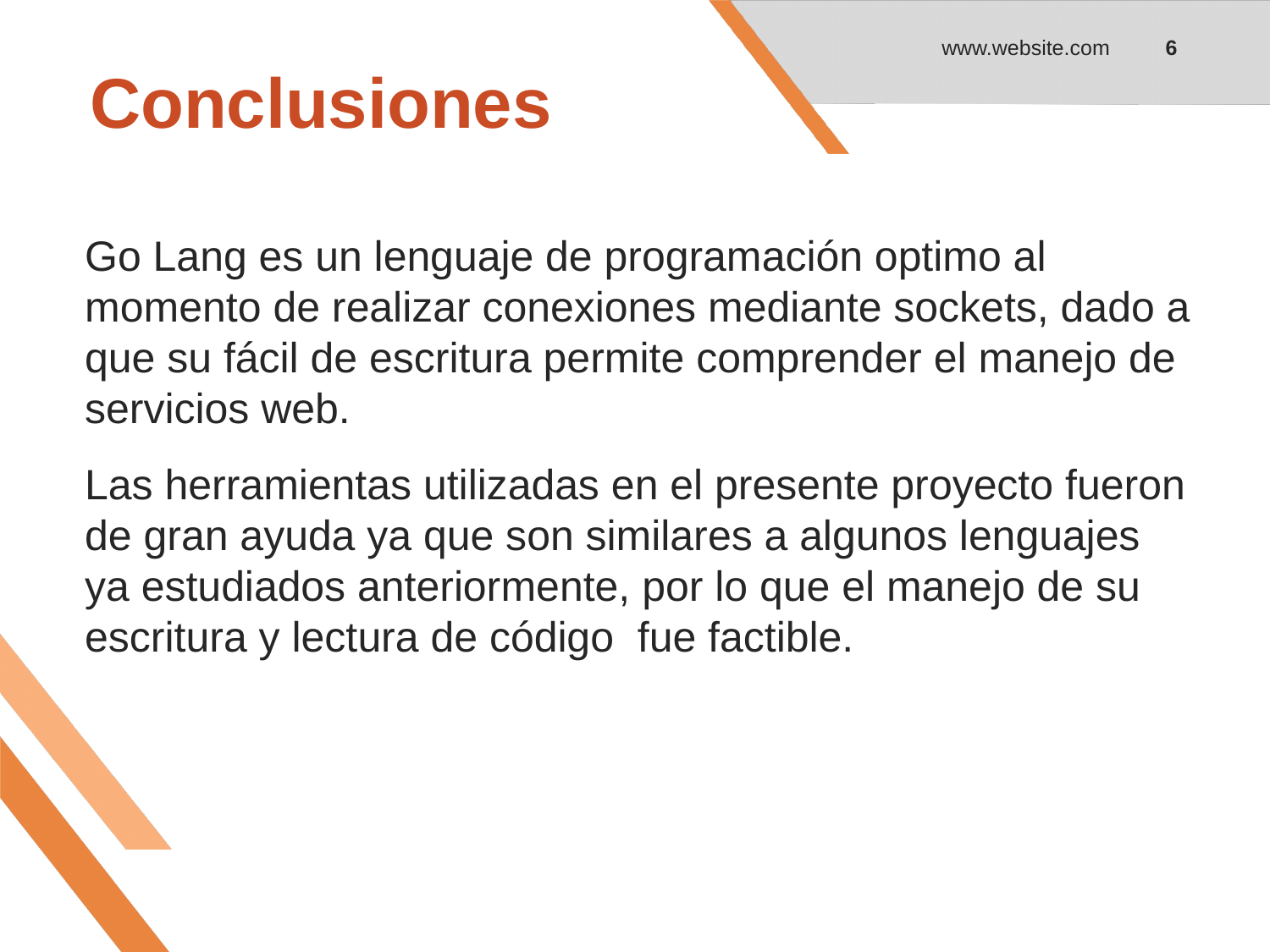

www.website.com
6
# Conclusiones
Go Lang es un lenguaje de programación optimo al momento de realizar conexiones mediante sockets, dado a que su fácil de escritura permite comprender el manejo de servicios web.
Las herramientas utilizadas en el presente proyecto fueron de gran ayuda ya que son similares a algunos lenguajes ya estudiados anteriormente, por lo que el manejo de su escritura y lectura de código  fue factible.